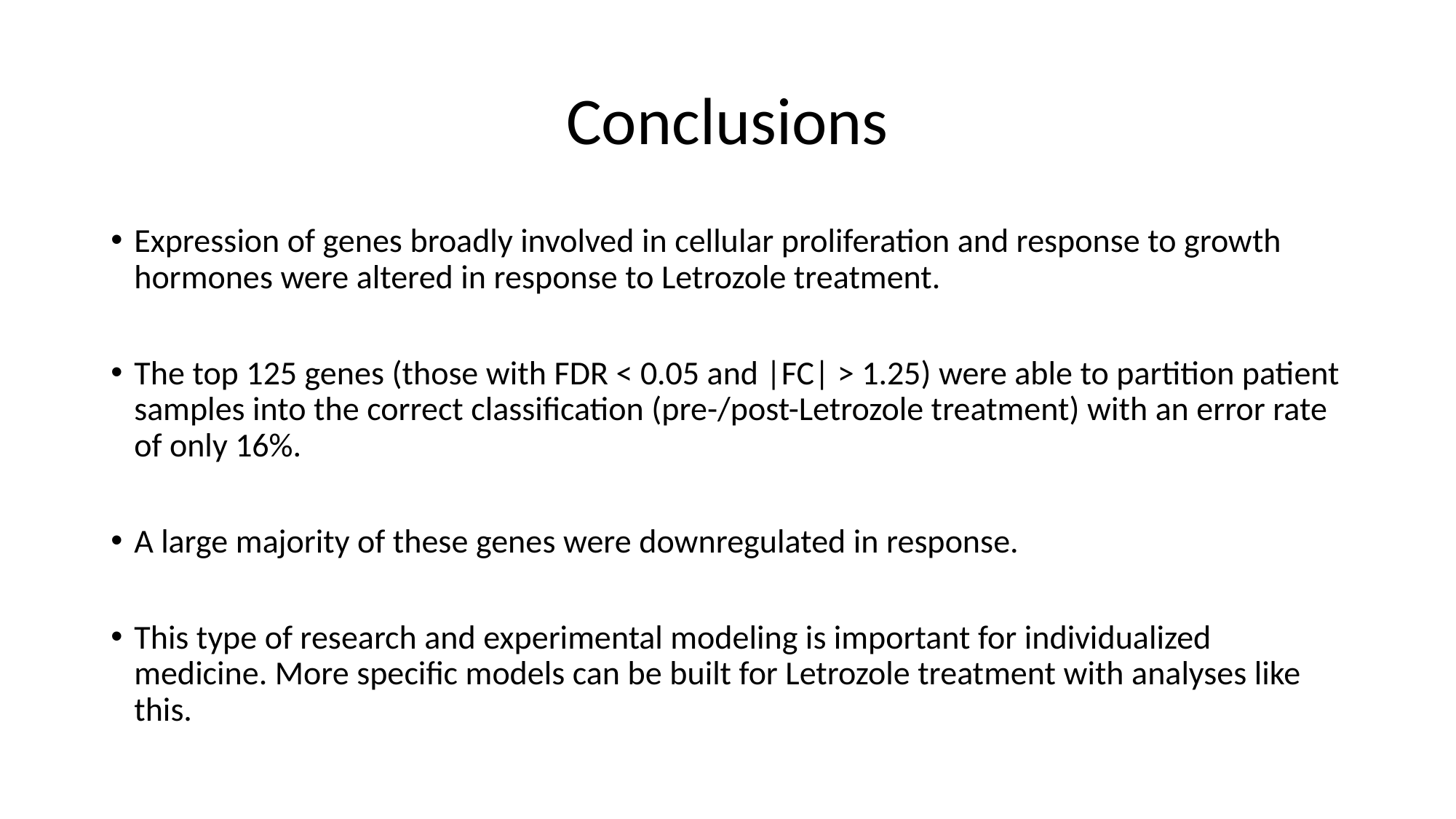

# Conclusions
Expression of genes broadly involved in cellular proliferation and response to growth hormones were altered in response to Letrozole treatment.

The top 125 genes (those with FDR < 0.05 and |FC| > 1.25) were able to partition patient samples into the correct classification (pre-/post-Letrozole treatment) with an error rate of only 16%.

A large majority of these genes were downregulated in response.

This type of research and experimental modeling is important for individualized medicine. More specific models can be built for Letrozole treatment with analyses like this.